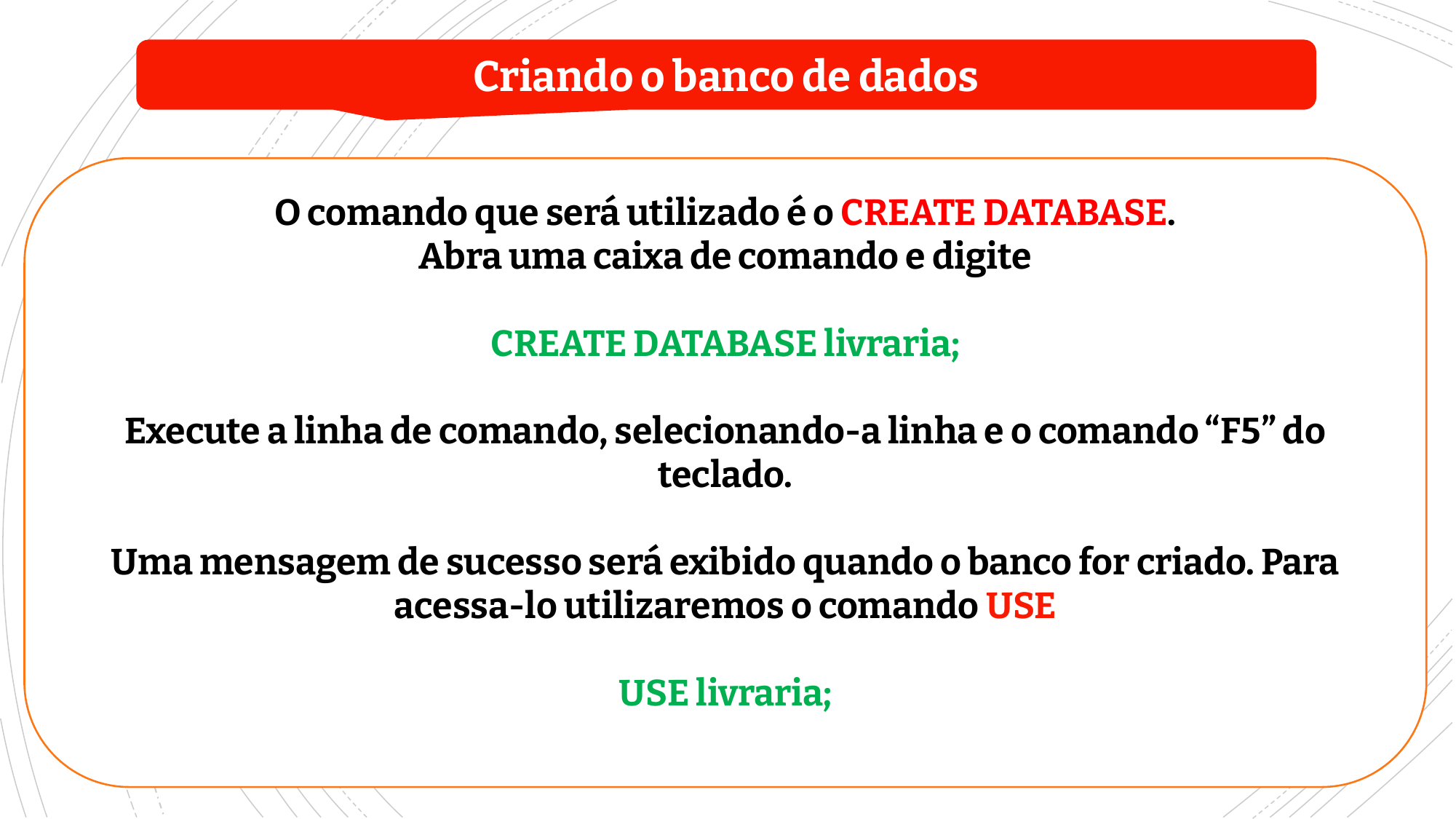

Criando o banco de dados
O comando que será utilizado é o CREATE DATABASE.
Abra uma caixa de comando e digite

CREATE DATABASE livraria;

Execute a linha de comando, selecionando-a linha e o comando “F5” do teclado.

Uma mensagem de sucesso será exibido quando o banco for criado. Para acessa-lo utilizaremos o comando USE

USE livraria;